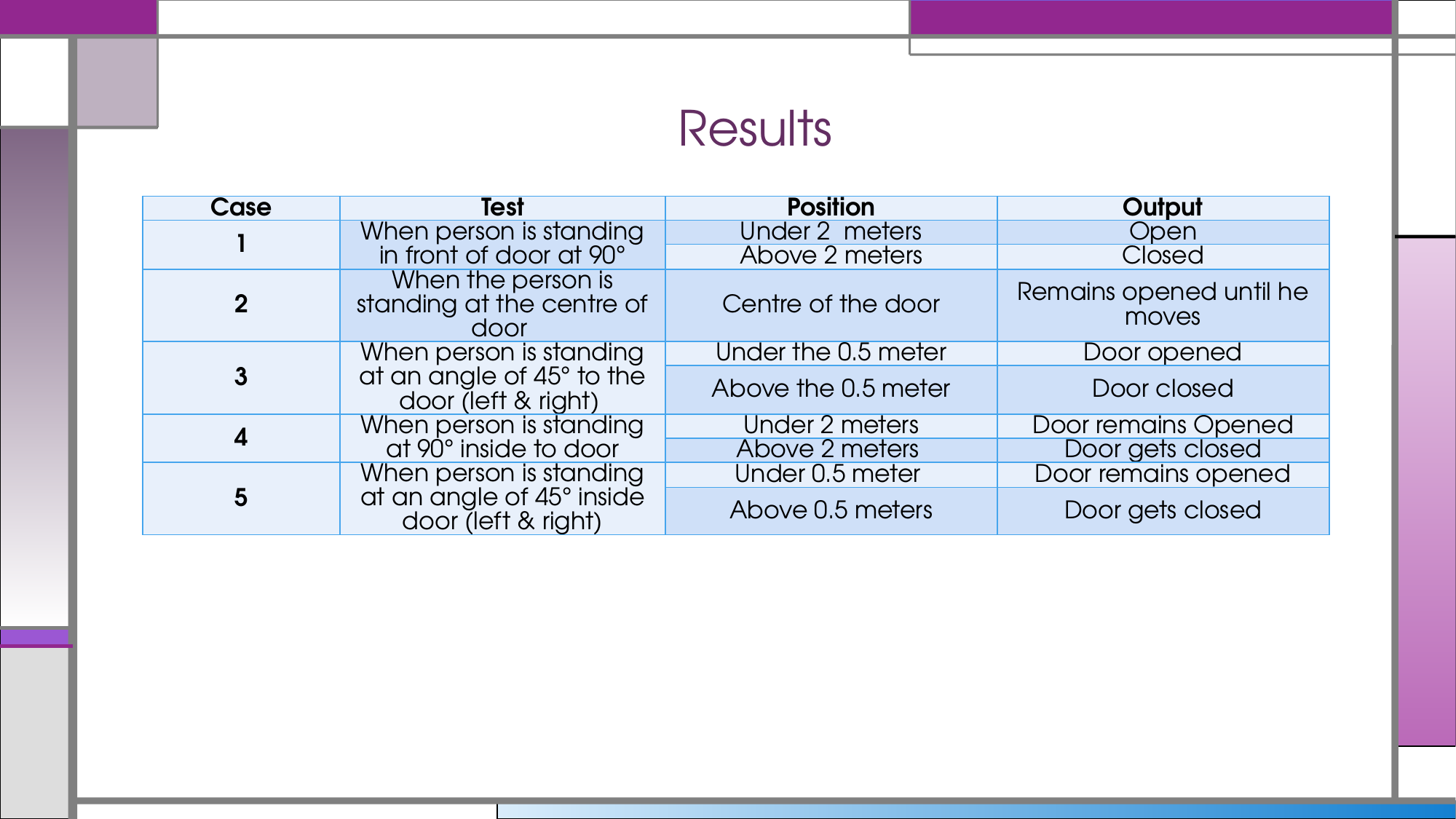

# Results
| Case | Test | Position | Output |
| --- | --- | --- | --- |
| 1 | When person is standing in front of door at 90° | Under 2 meters | Open |
|  |  | Above 2 meters | Closed |
| 2 | When the person is standing at the centre of door | Centre of the door | Remains opened until he moves |
| 3 | When person is standing at an angle of 45° to the door (left & right) | Under the 0.5 meter | Door opened |
|  |  | Above the 0.5 meter | Door closed |
| 4 | When person is standing at 90° inside to door | Under 2 meters | Door remains Opened |
|  |  | Above 2 meters | Door gets closed |
| 5 | When person is standing at an angle of 45° inside door (left & right) | Under 0.5 meter | Door remains opened |
|  |  | Above 0.5 meters | Door gets closed |